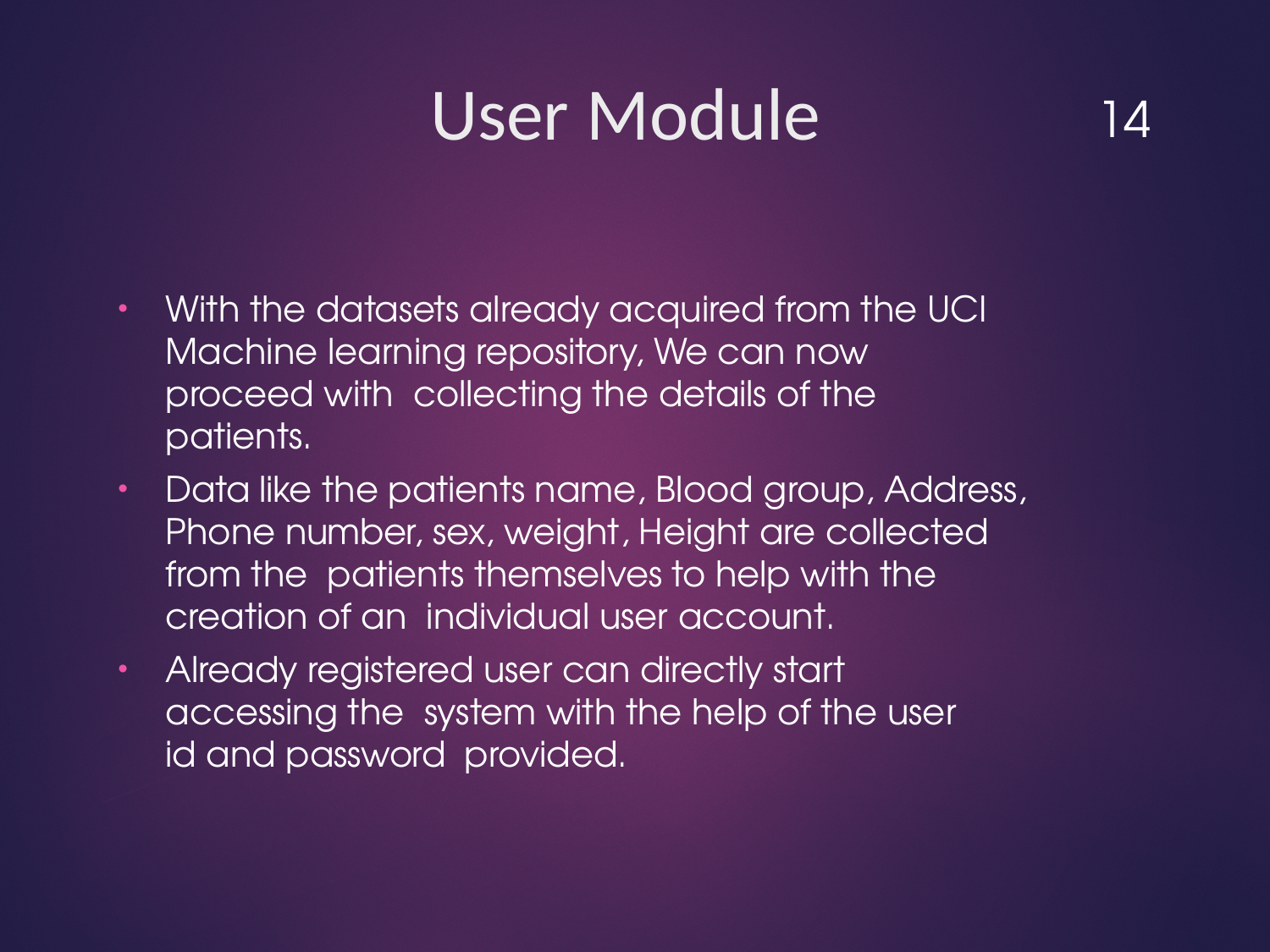

14
# User Module
With the datasets already acquired from the UCI  Machine learning repository, We can now proceed with  collecting the details of the patients.
Data like the patients name, Blood group, Address,  Phone number, sex, weight, Height are collected from the  patients themselves to help with the creation of an  individual user account.
Already registered user can directly start accessing the  system with the help of the user id and password  provided.